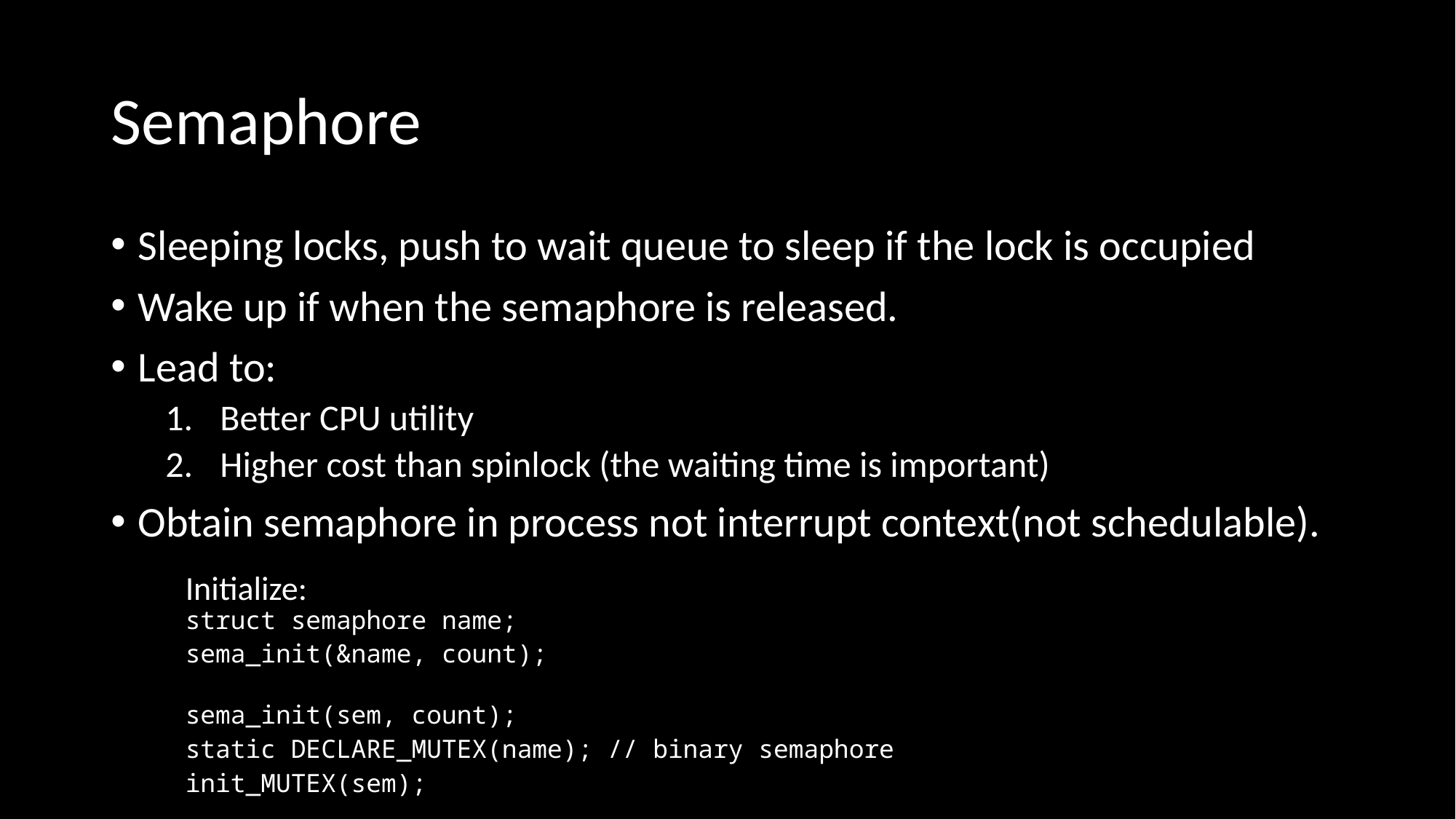

# Semaphore
Sleeping locks, push to wait queue to sleep if the lock is occupied
Wake up if when the semaphore is released.
Lead to:
Better CPU utility
Higher cost than spinlock (the waiting time is important)
Obtain semaphore in process not interrupt context(not schedulable).
Initialize:
struct semaphore name;
sema_init(&name, count);
sema_init(sem, count);
static DECLARE_MUTEX(name); // binary semaphore
init_MUTEX(sem);